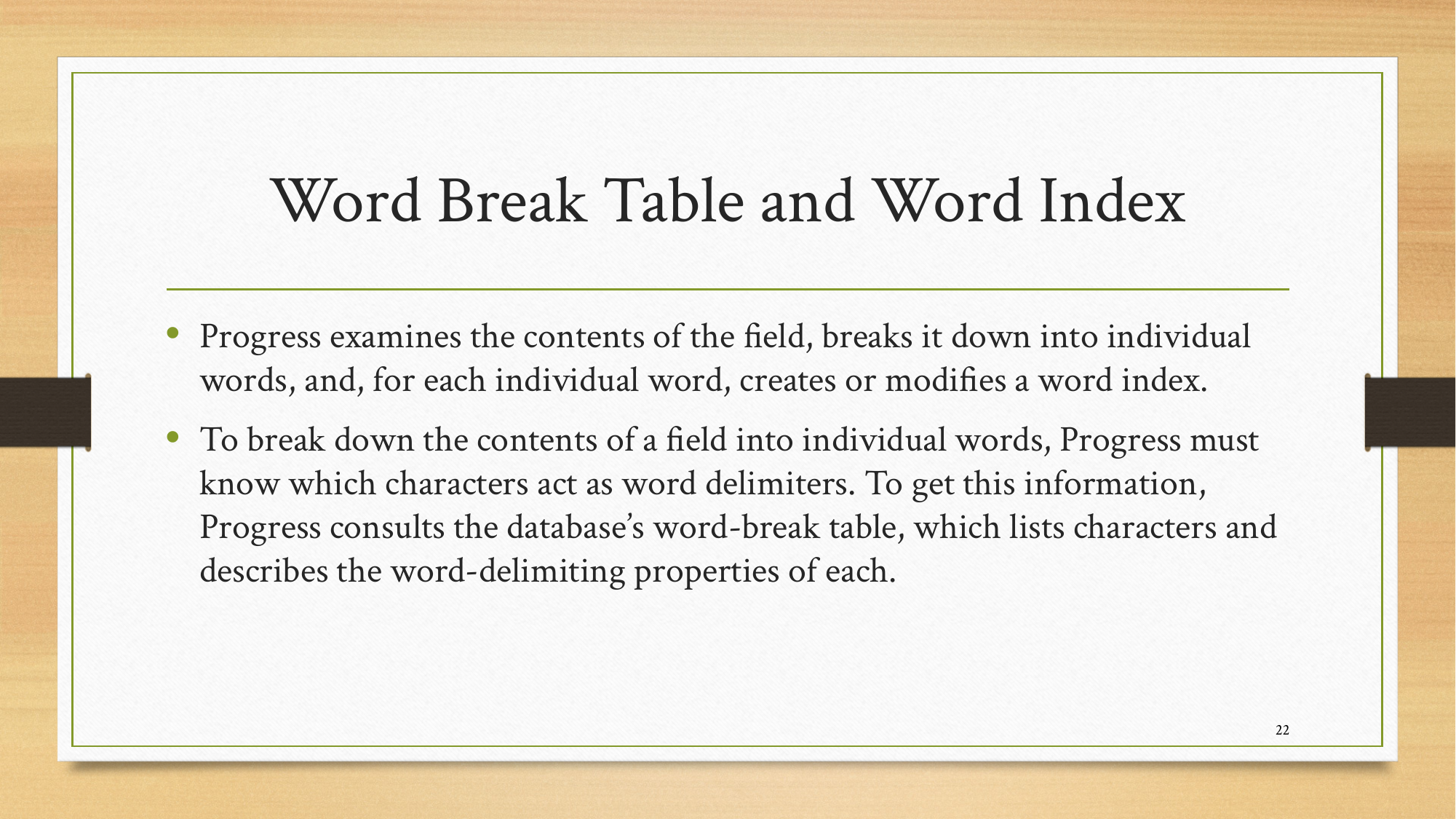

# Word Break Table and Word Index
Progress examines the contents of the field, breaks it down into individual words, and, for each individual word, creates or modifies a word index.
To break down the contents of a field into individual words, Progress must know which characters act as word delimiters. To get this information, Progress consults the database’s word-break table, which lists characters and describes the word-delimiting properties of each.

22